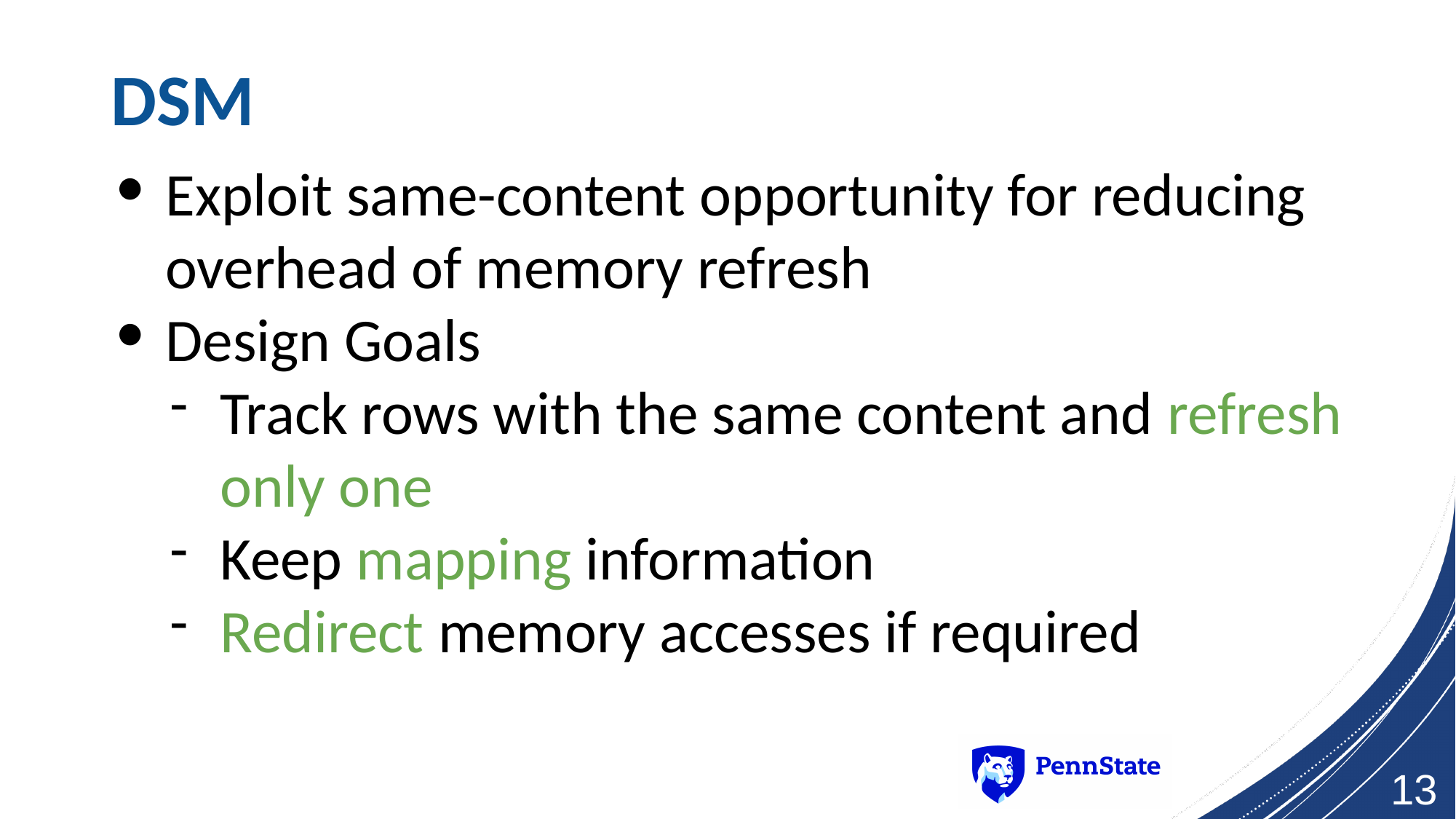

# DSM
Exploit same-content opportunity for reducing overhead of memory refresh
Design Goals
Track rows with the same content and refresh only one
Keep mapping information
Redirect memory accesses if required
13